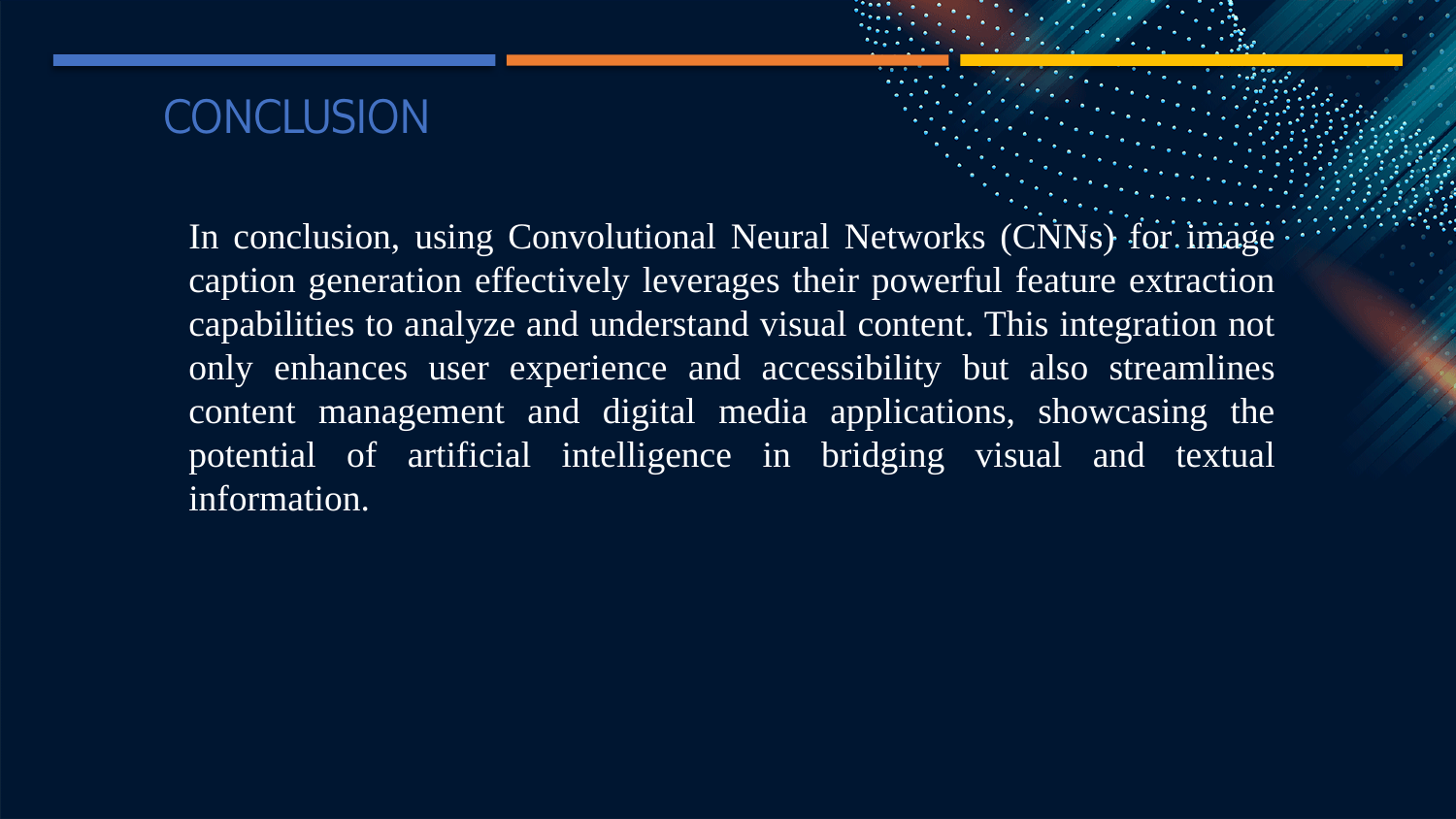

# conclusion
In conclusion, using Convolutional Neural Networks (CNNs) for image caption generation effectively leverages their powerful feature extraction capabilities to analyze and understand visual content. This integration not only enhances user experience and accessibility but also streamlines content management and digital media applications, showcasing the potential of artificial intelligence in bridging visual and textual information.